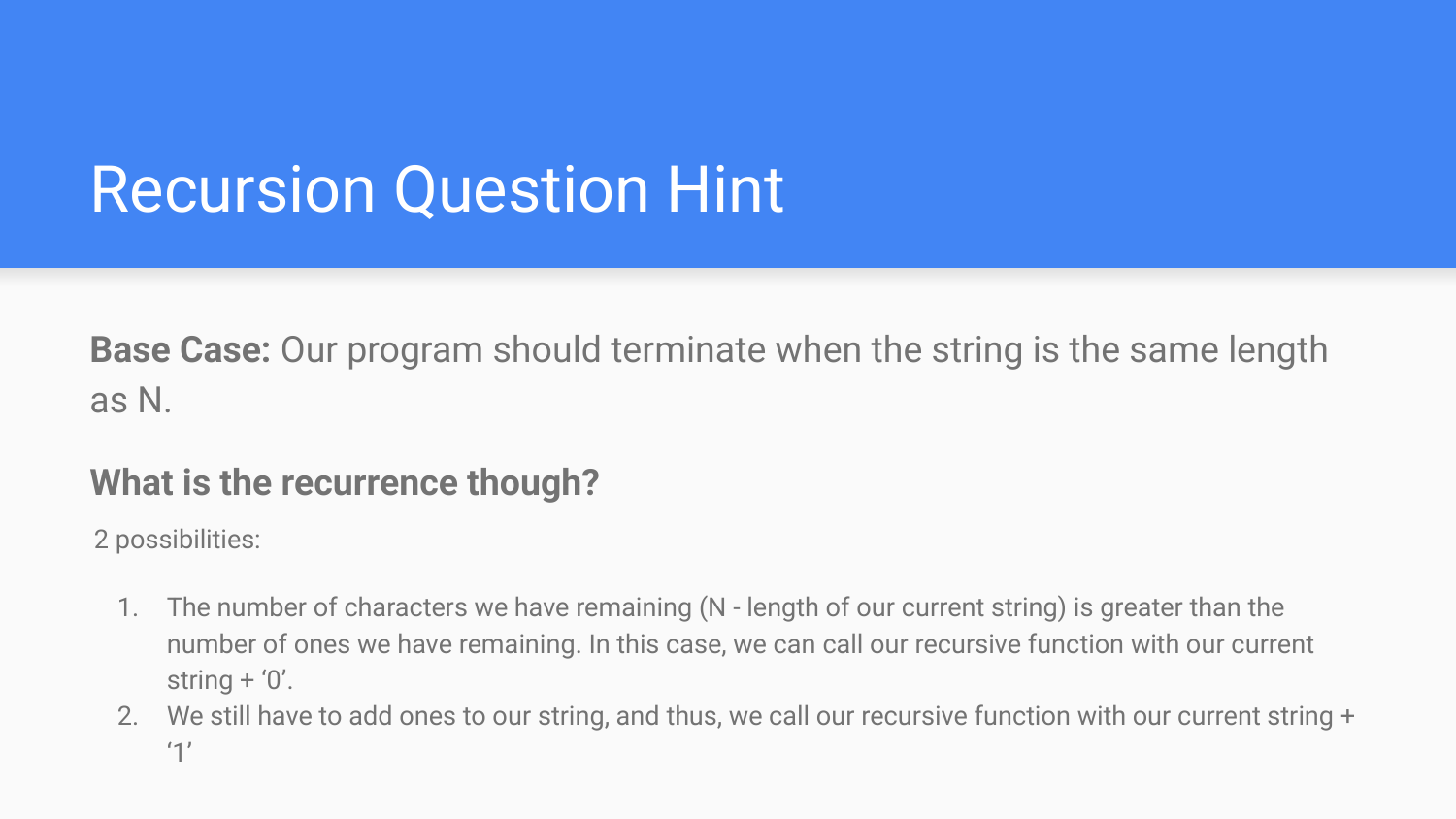

# Recursion Question Hint
Base Case: Our program should terminate when the string is the same length as N.
What is the recurrence though?
2 possibilities:
The number of characters we have remaining (N - length of our current string) is greater than the number of ones we have remaining. In this case, we can call our recursive function with our current string + ‘0’.
We still have to add ones to our string, and thus, we call our recursive function with our current string + ‘1’